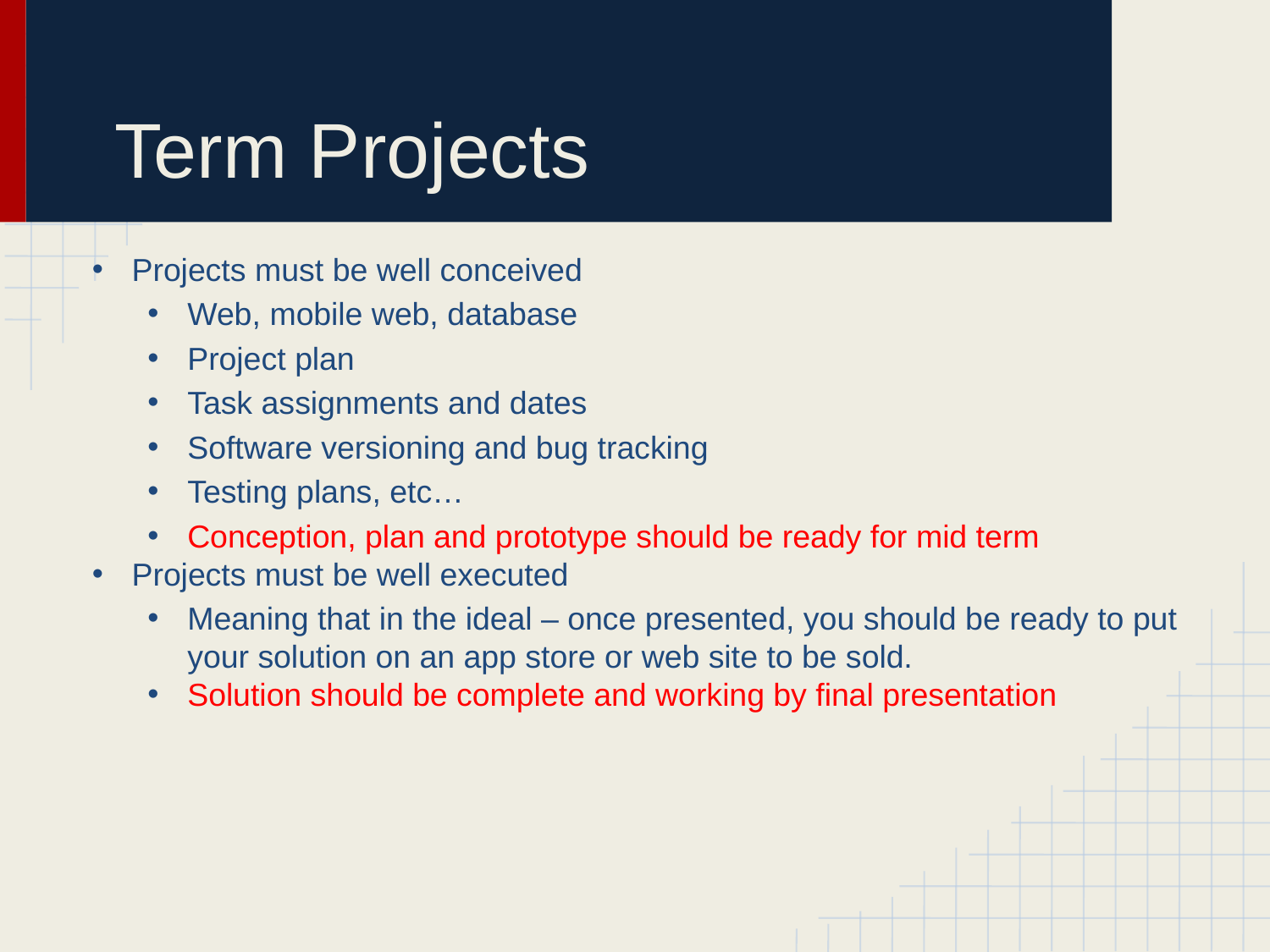

# Term Projects
Projects must be well conceived
Web, mobile web, database
Project plan
Task assignments and dates
Software versioning and bug tracking
Testing plans, etc…
Conception, plan and prototype should be ready for mid term
Projects must be well executed
Meaning that in the ideal – once presented, you should be ready to put your solution on an app store or web site to be sold.
Solution should be complete and working by final presentation